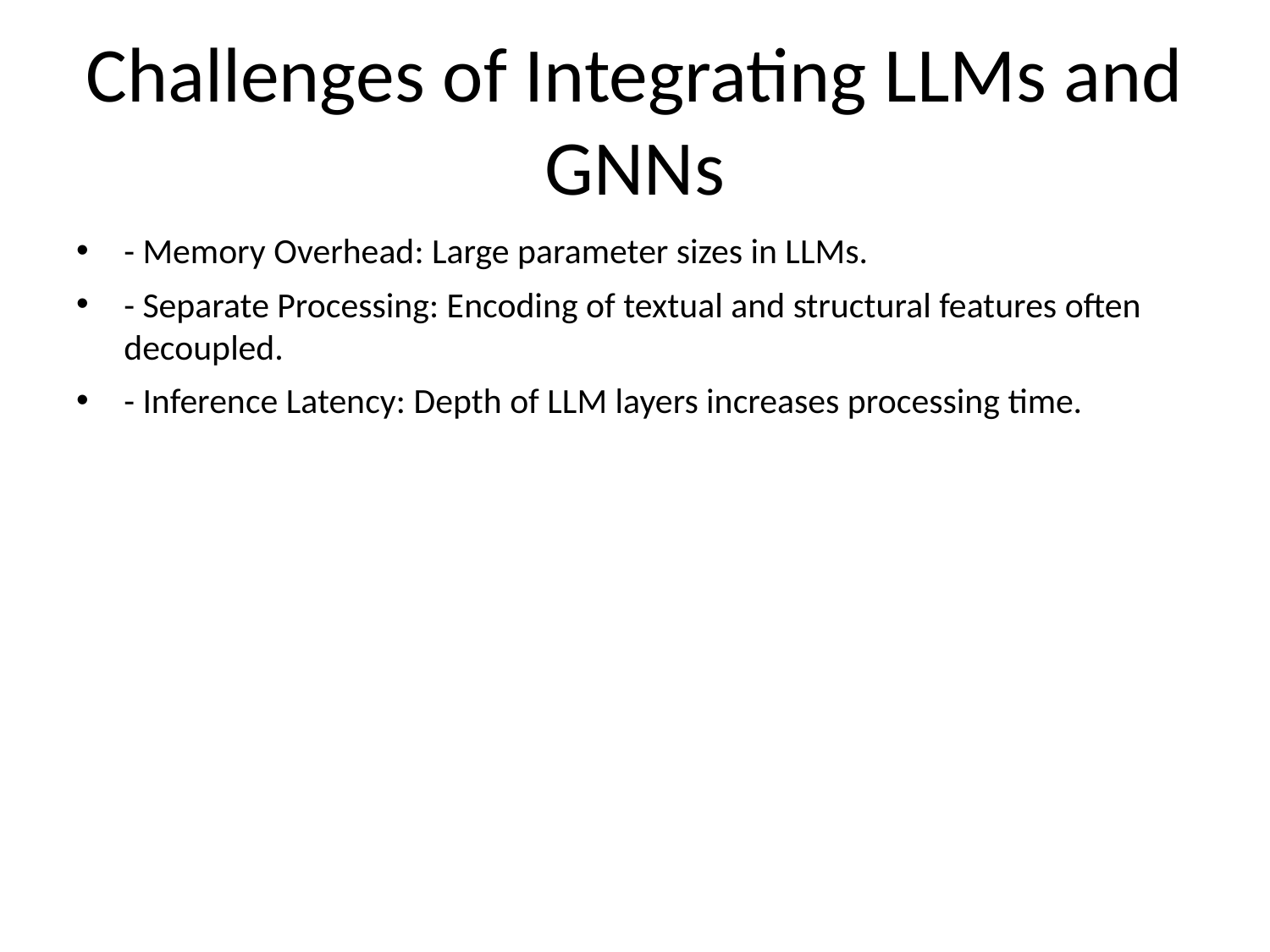

# Challenges of Integrating LLMs and GNNs
- Memory Overhead: Large parameter sizes in LLMs.
- Separate Processing: Encoding of textual and structural features often decoupled.
- Inference Latency: Depth of LLM layers increases processing time.